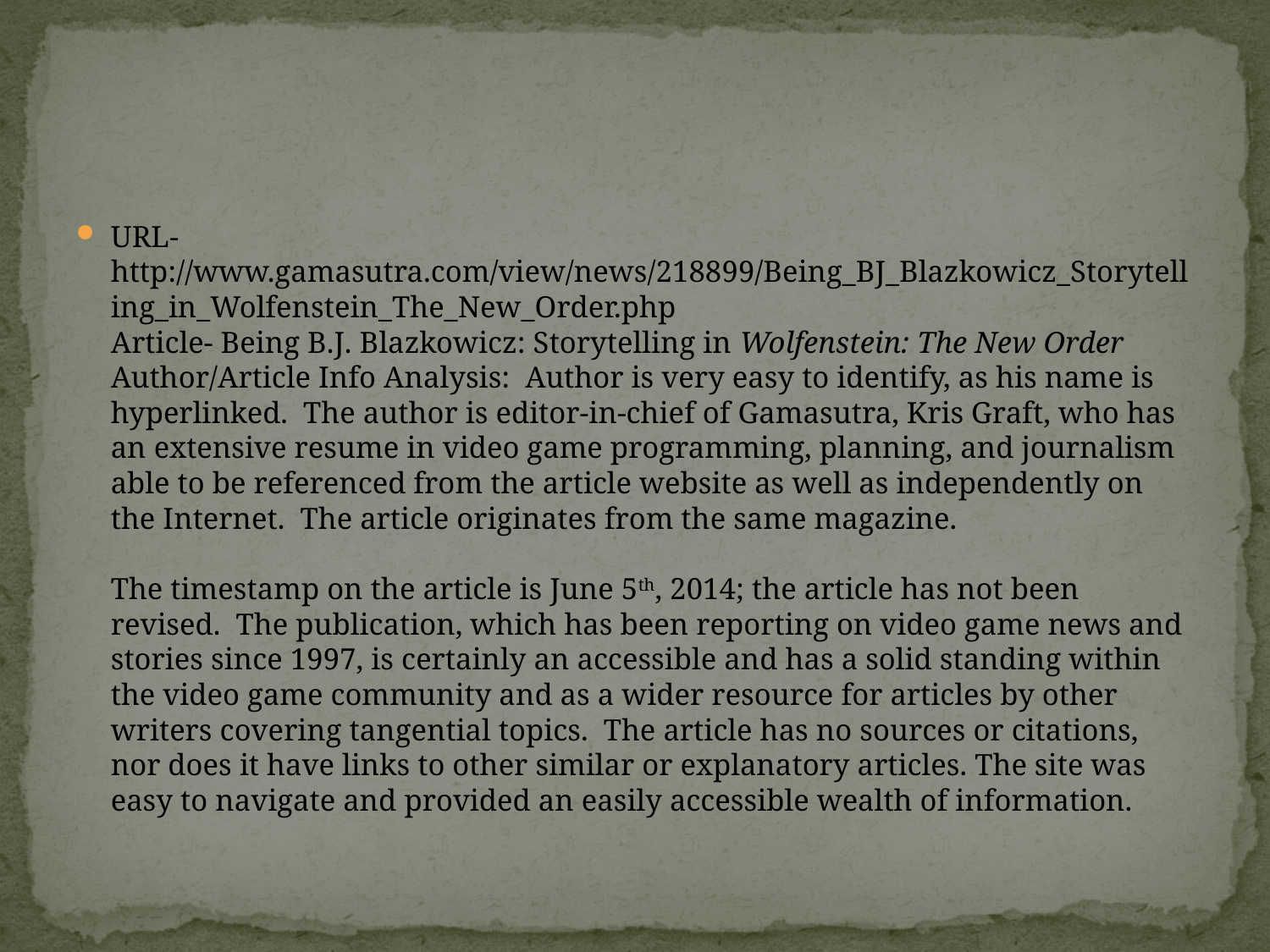

#
URL- http://www.gamasutra.com/view/news/218899/Being_BJ_Blazkowicz_Storytelling_in_Wolfenstein_The_New_Order.php
Article- Being B.J. Blazkowicz: Storytelling in Wolfenstein: The New Order
Author/Article Info Analysis:  Author is very easy to identify, as his name is hyperlinked.  The author is editor-in-chief of Gamasutra, Kris Graft, who has an extensive resume in video game programming, planning, and journalism able to be referenced from the article website as well as independently on the Internet.  The article originates from the same magazine.
The timestamp on the article is June 5th, 2014; the article has not been revised.  The publication, which has been reporting on video game news and stories since 1997, is certainly an accessible and has a solid standing within the video game community and as a wider resource for articles by other writers covering tangential topics.  The article has no sources or citations, nor does it have links to other similar or explanatory articles. The site was easy to navigate and provided an easily accessible wealth of information.